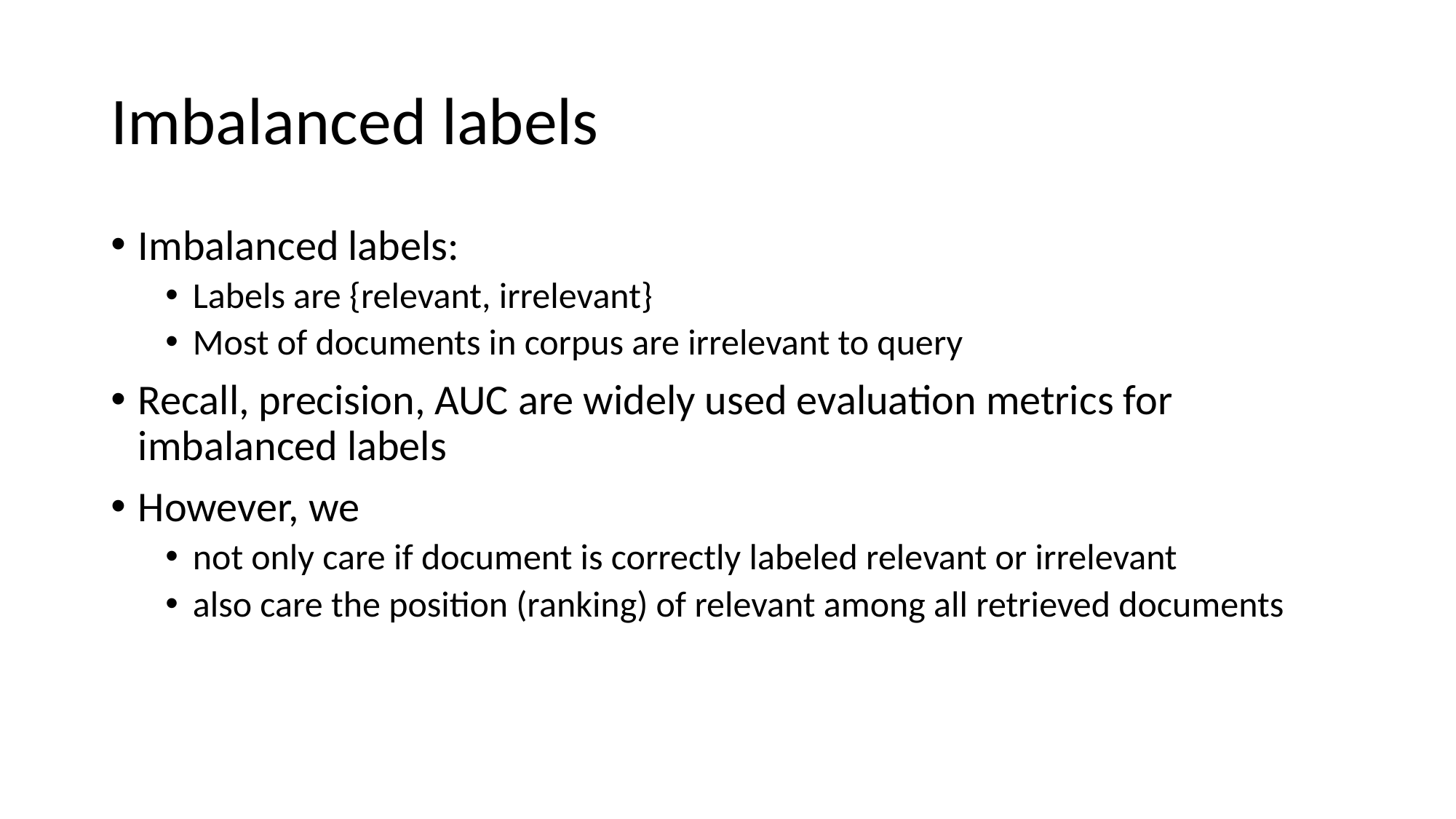

# Imbalanced labels
Imbalanced labels:
Labels are {relevant, irrelevant}
Most of documents in corpus are irrelevant to query
Recall, precision, AUC are widely used evaluation metrics for imbalanced labels
However, we
not only care if document is correctly labeled relevant or irrelevant
also care the position (ranking) of relevant among all retrieved documents